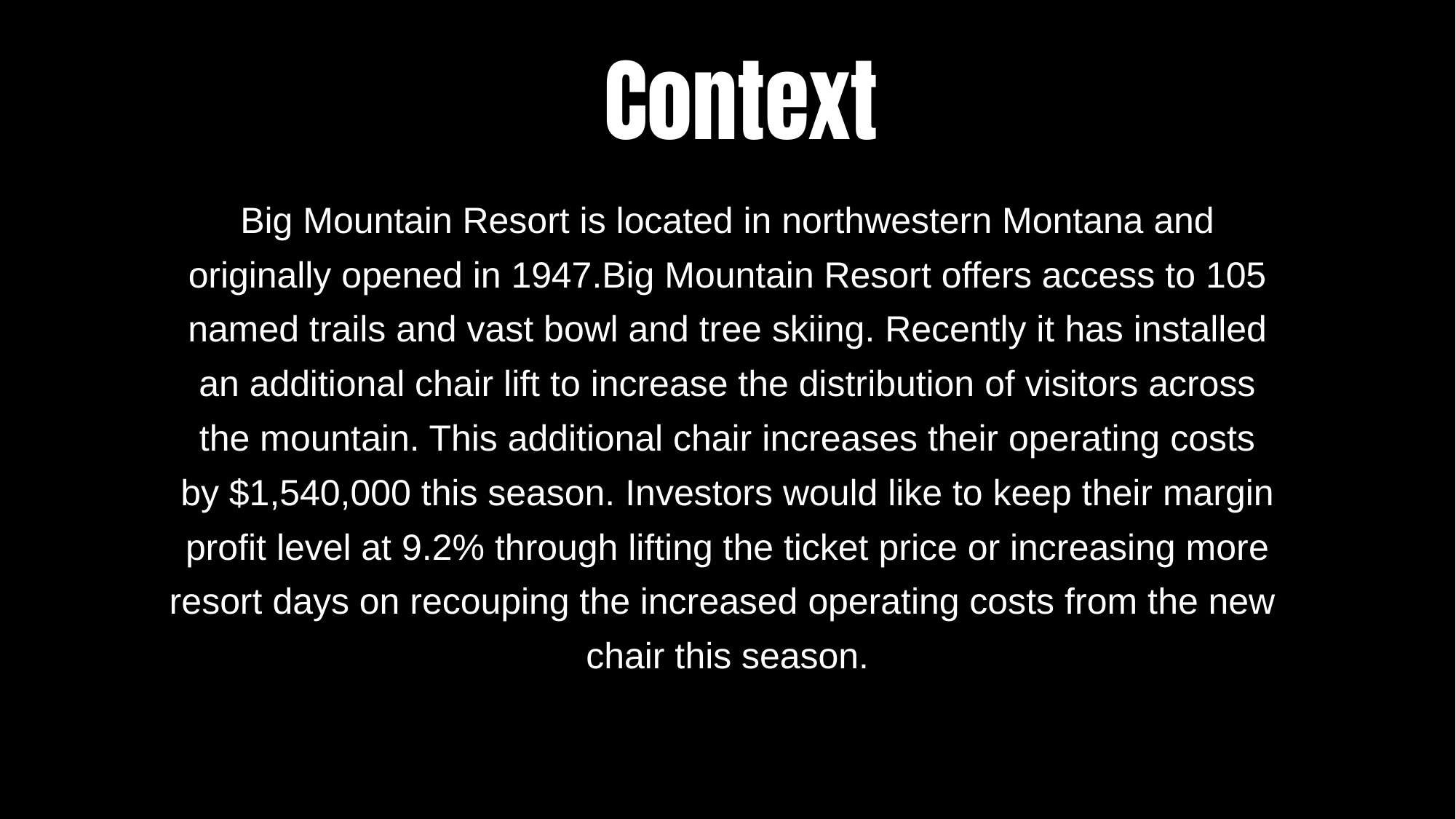

# Context
Big Mountain Resort is located in northwestern Montana and
originally opened in 1947.Big Mountain Resort offers access to 105
named trails and vast bowl and tree skiing. Recently it has installed
an additional chair lift to increase the distribution of visitors across
the mountain. This additional chair increases their operating costs
by $1,540,000 this season. Investors would like to keep their margin
profit level at 9.2% through lifting the ticket price or increasing more
resort days on recouping the increased operating costs from the new
chair this season.